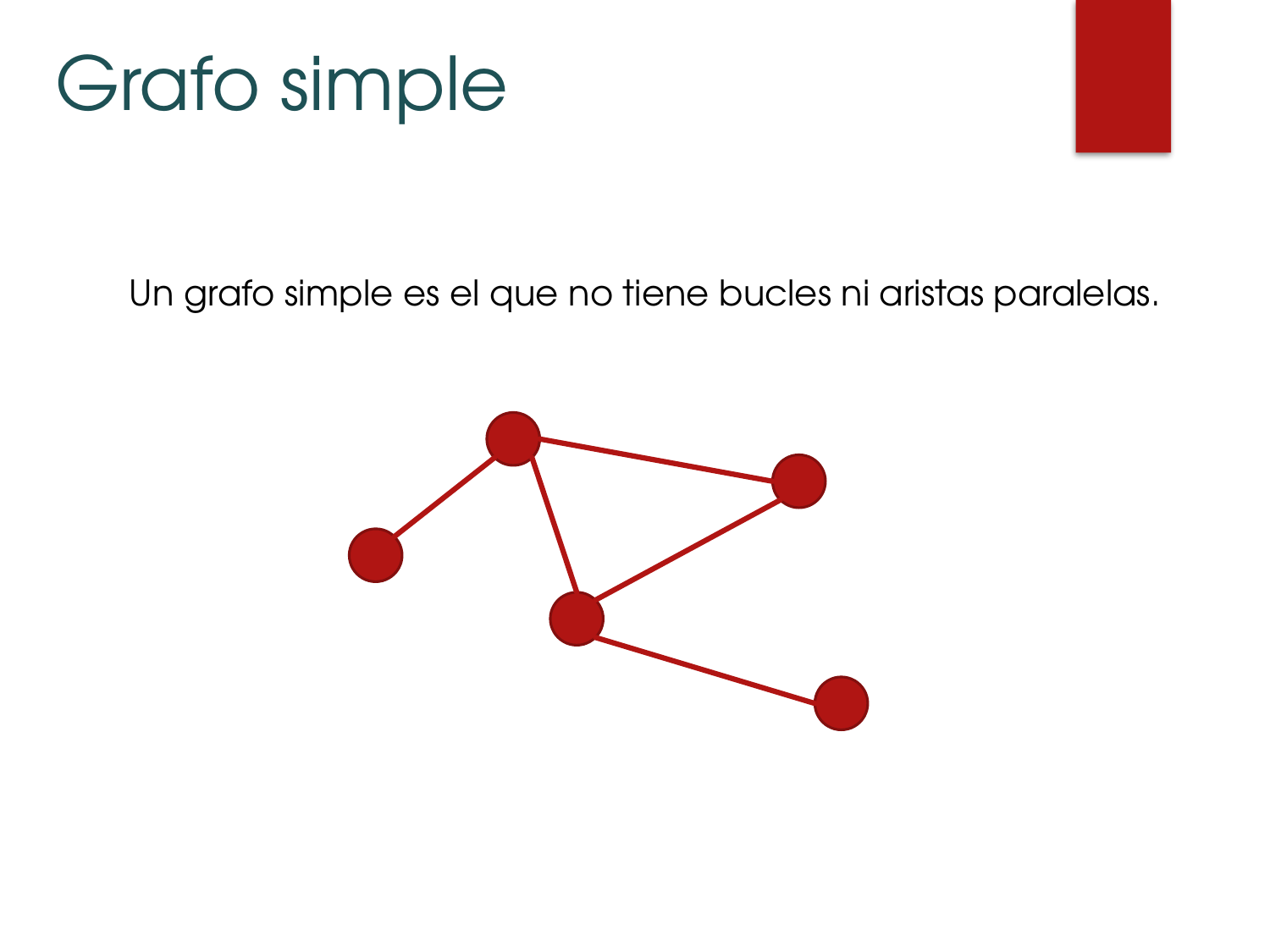

# Grafo simple
Un grafo simple es el que no tiene bucles ni aristas paralelas.